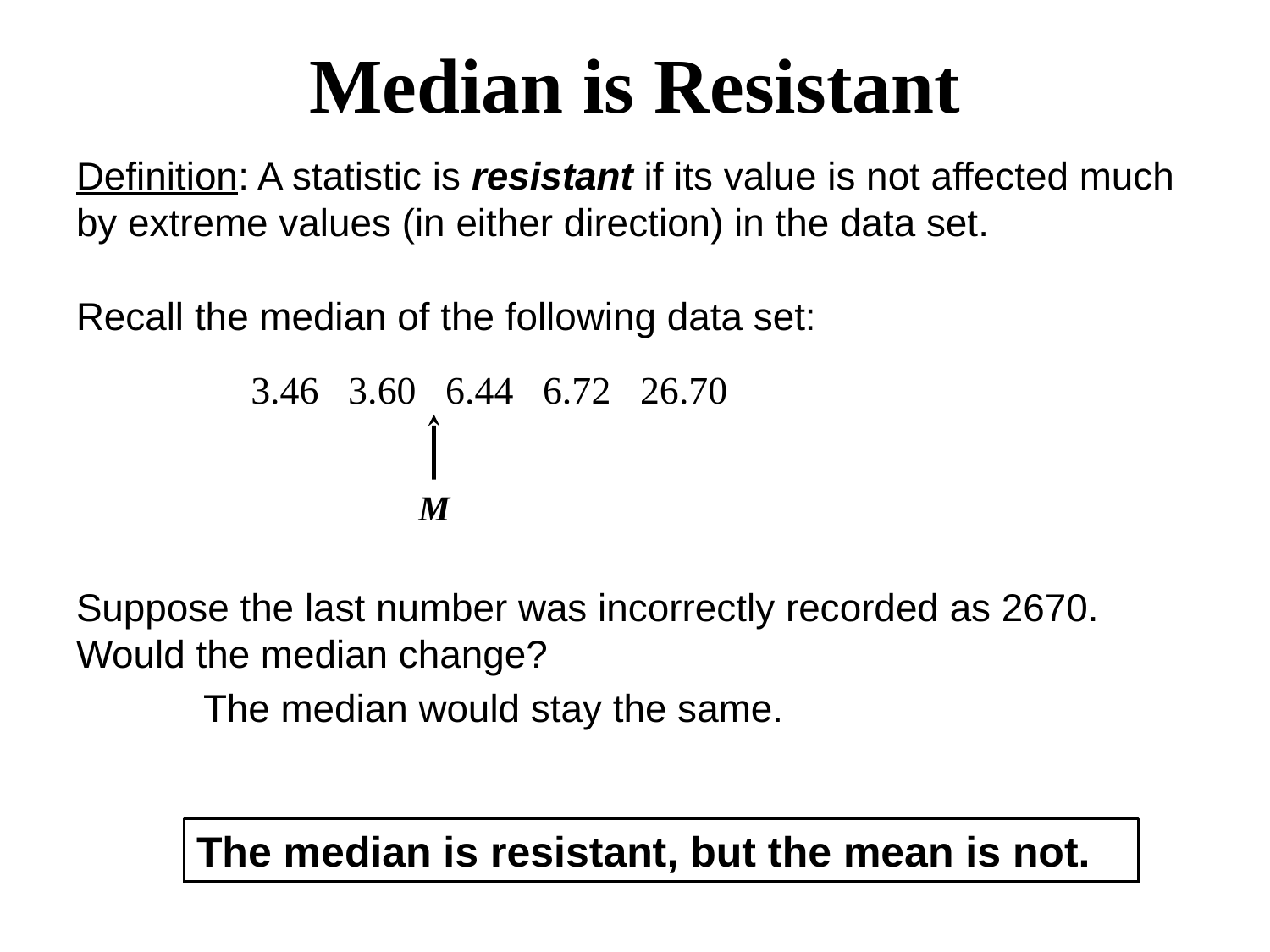

# Median is Resistant
Definition: A statistic is resistant if its value is not affected much by extreme values (in either direction) in the data set.

Recall the median of the following data set:

		3.46   3.60   6.44   6.72   26.70

Suppose the last number was incorrectly recorded as 2670.  Would the median change?
The median would stay the same.

M
The median is resistant, but the mean is not.